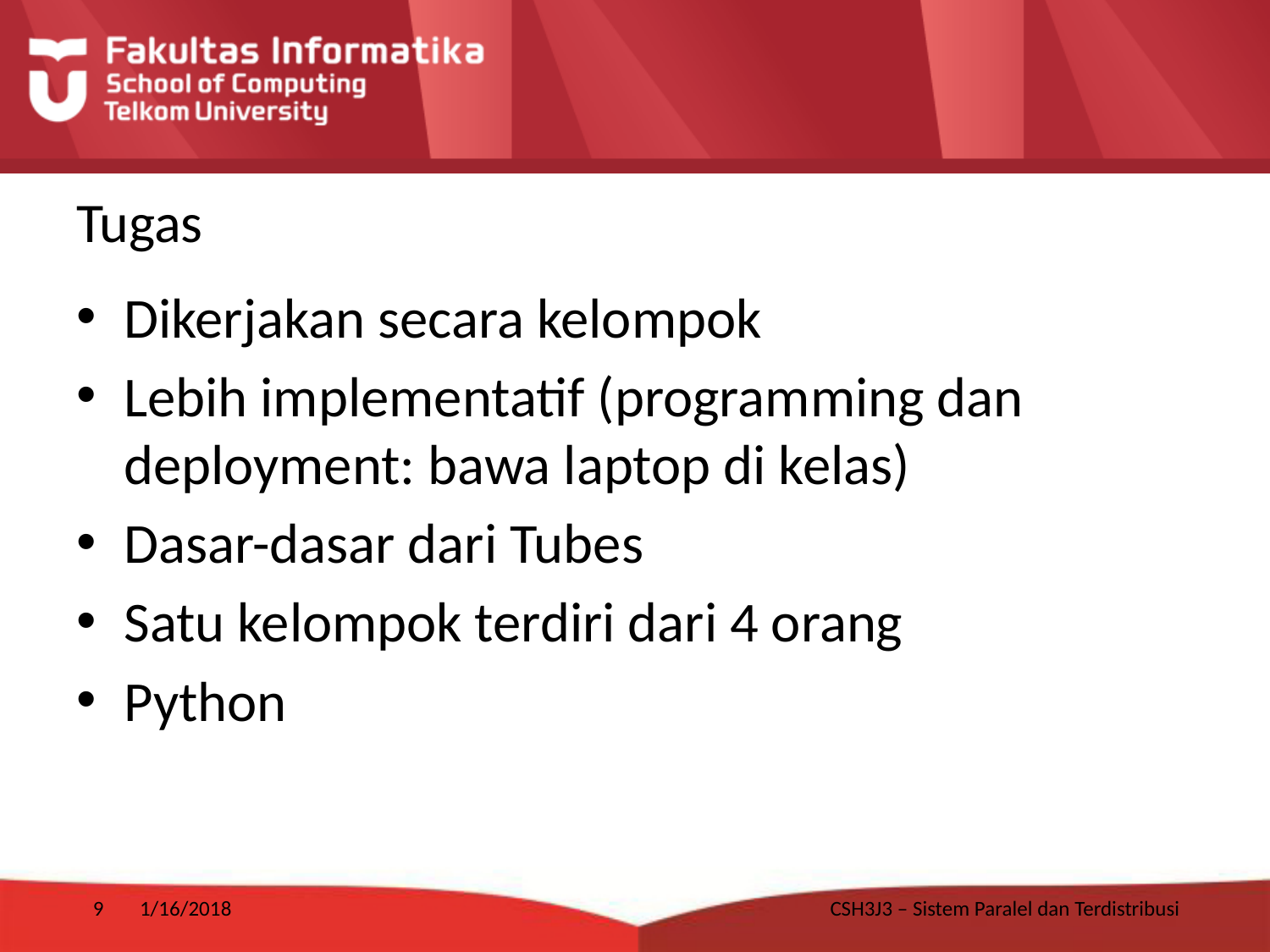

# Tugas
Dikerjakan secara kelompok
Lebih implementatif (programming dan deployment: bawa laptop di kelas)
Dasar-dasar dari Tubes
Satu kelompok terdiri dari 4 orang
Python
9
1/16/2018
CSH3J3 – Sistem Paralel dan Terdistribusi